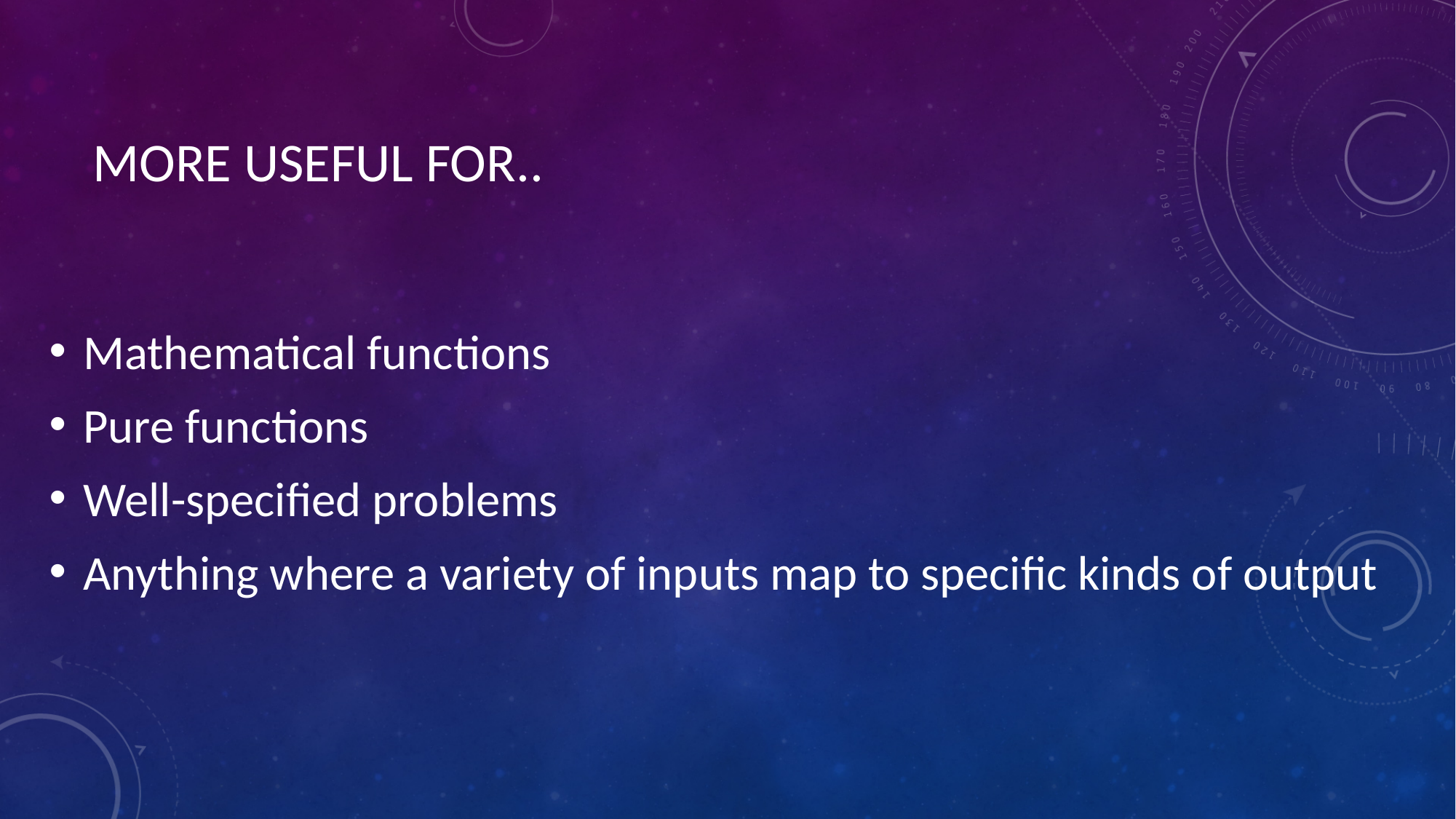

# More useful for..
Mathematical functions
Pure functions
Well-specified problems
Anything where a variety of inputs map to specific kinds of output